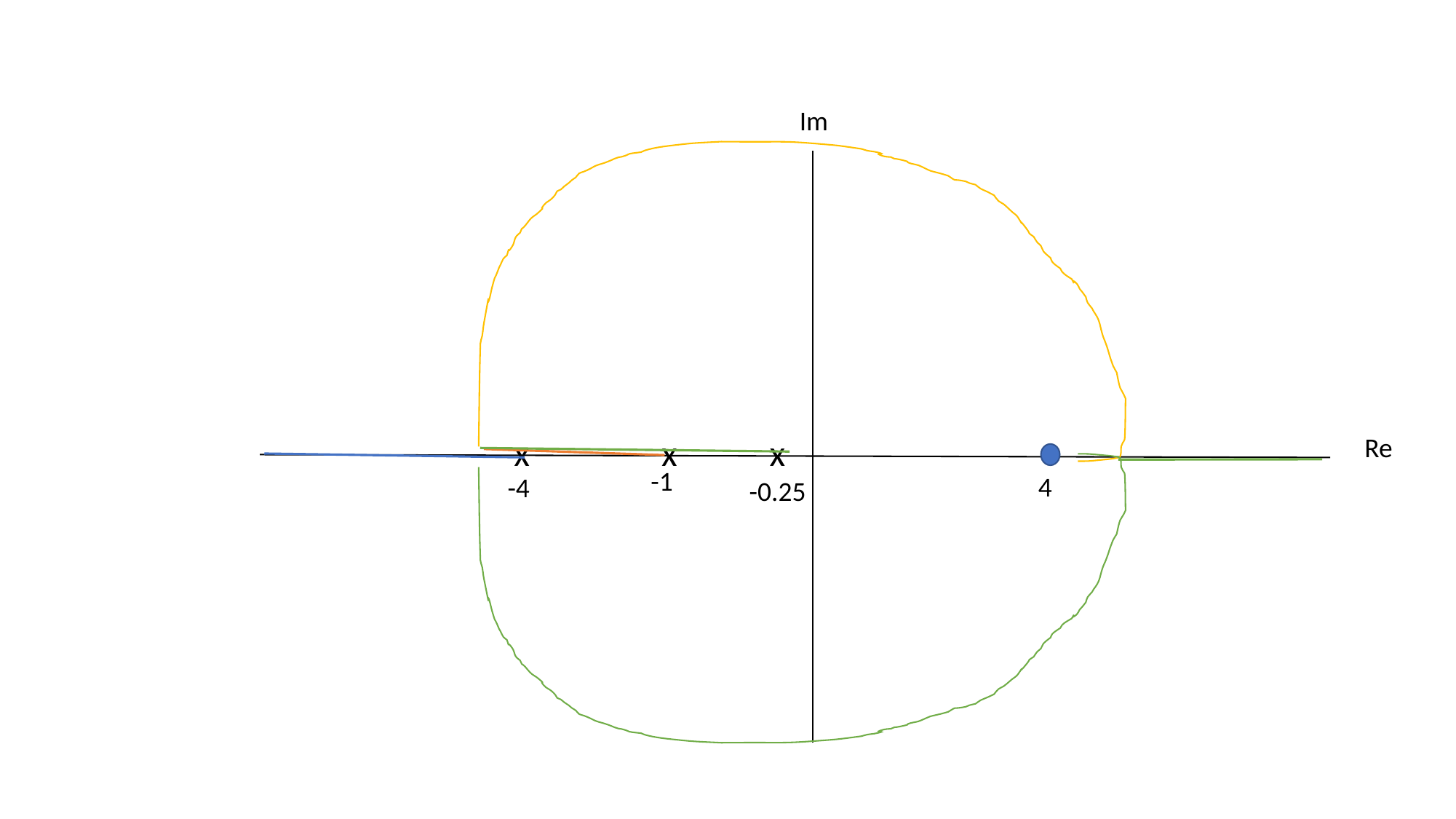

Im

x
x
x
Re

-1
4
-4
-0.25